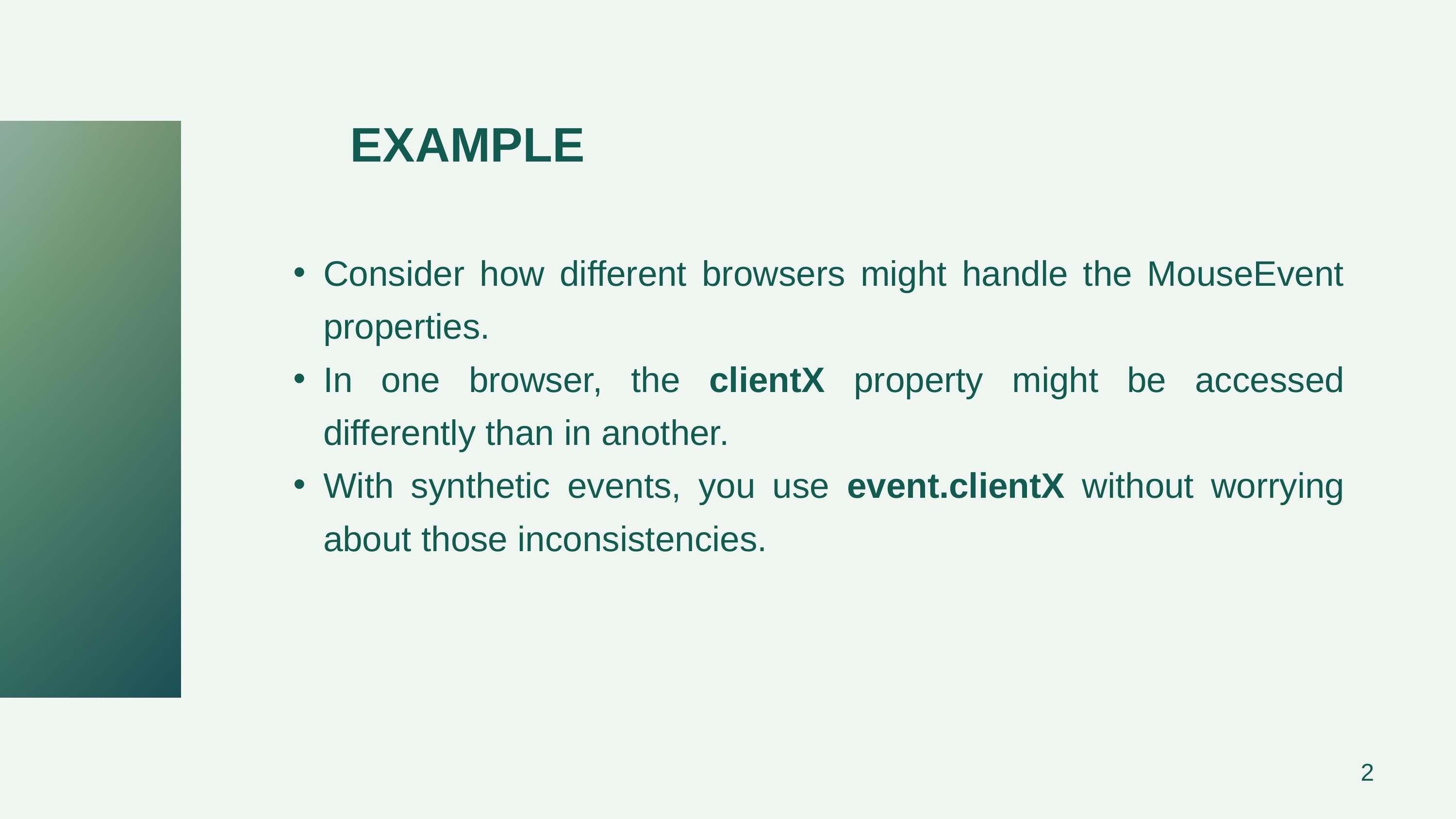

EXAMPLE

Consider how different browsers might handle the MouseEvent properties.
In one browser, the clientX property might be accessed differently than in another.
With synthetic events, you use event.clientX without worrying about those inconsistencies.

2